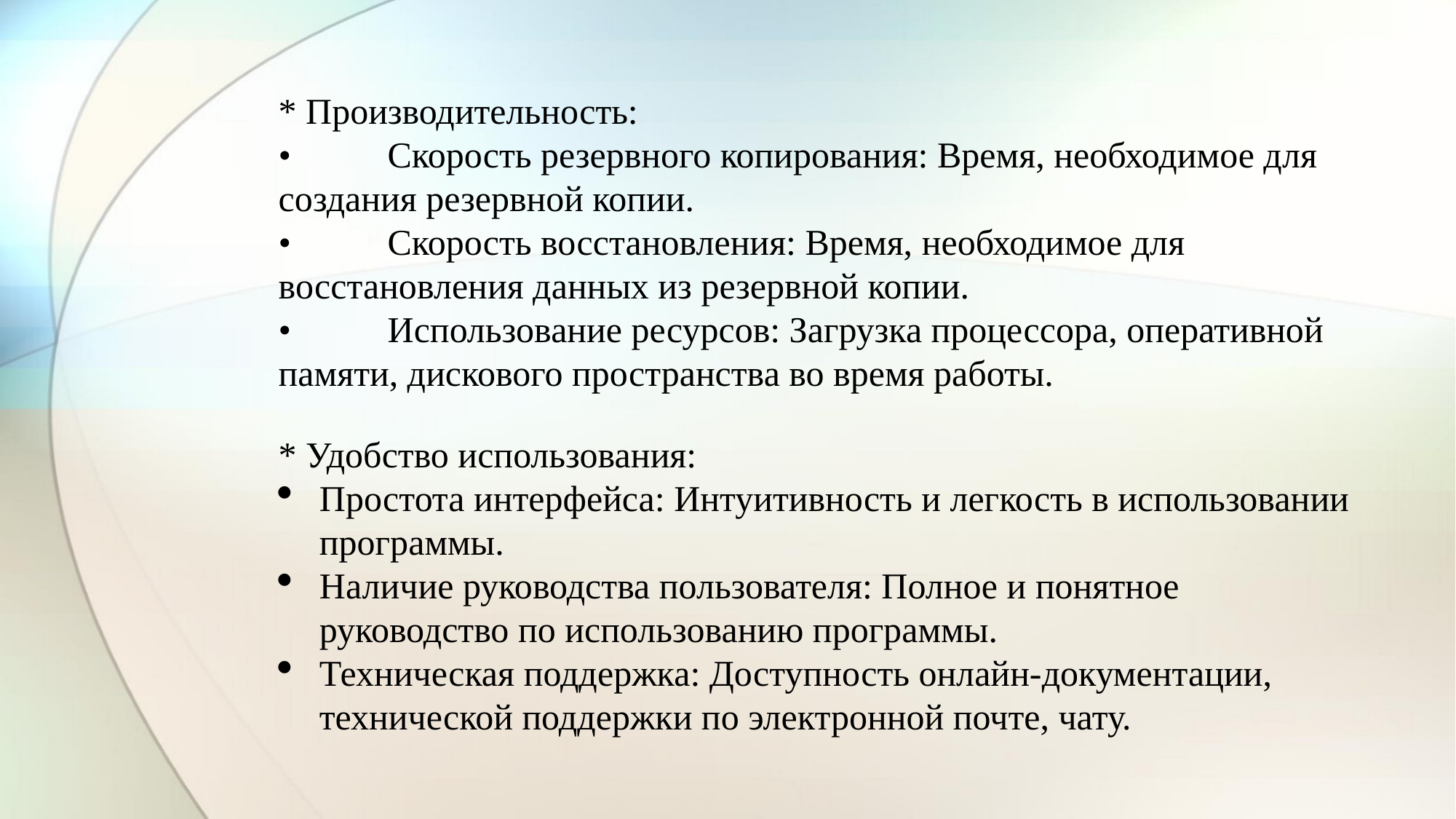

* Производительность:
•	Скорость резервного копирования: Время, необходимое для создания резервной копии.
•	Скорость восстановления: Время, необходимое для восстановления данных из резервной копии.
•	Использование ресурсов: Загрузка процессора, оперативной памяти, дискового пространства во время работы.
* Удобство использования:
Простота интерфейса: Интуитивность и легкость в использовании программы.
Наличие руководства пользователя: Полное и понятное руководство по использованию программы.
Техническая поддержка: Доступность онлайн-документации, технической поддержки по электронной почте, чату.